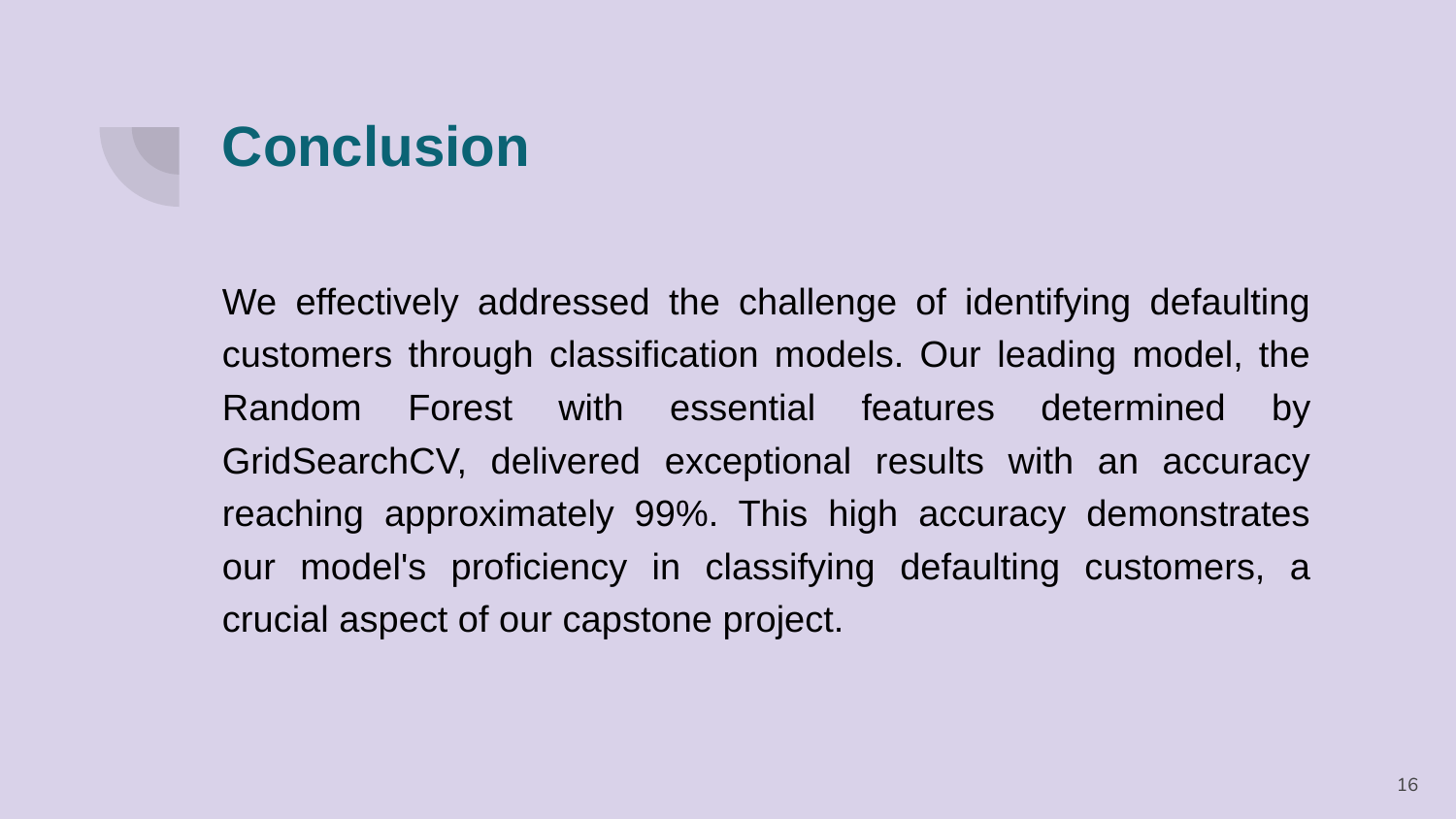

# Conclusion
We effectively addressed the challenge of identifying defaulting customers through classification models. Our leading model, the Random Forest with essential features determined by GridSearchCV, delivered exceptional results with an accuracy reaching approximately 99%. This high accuracy demonstrates our model's proficiency in classifying defaulting customers, a crucial aspect of our capstone project.

16